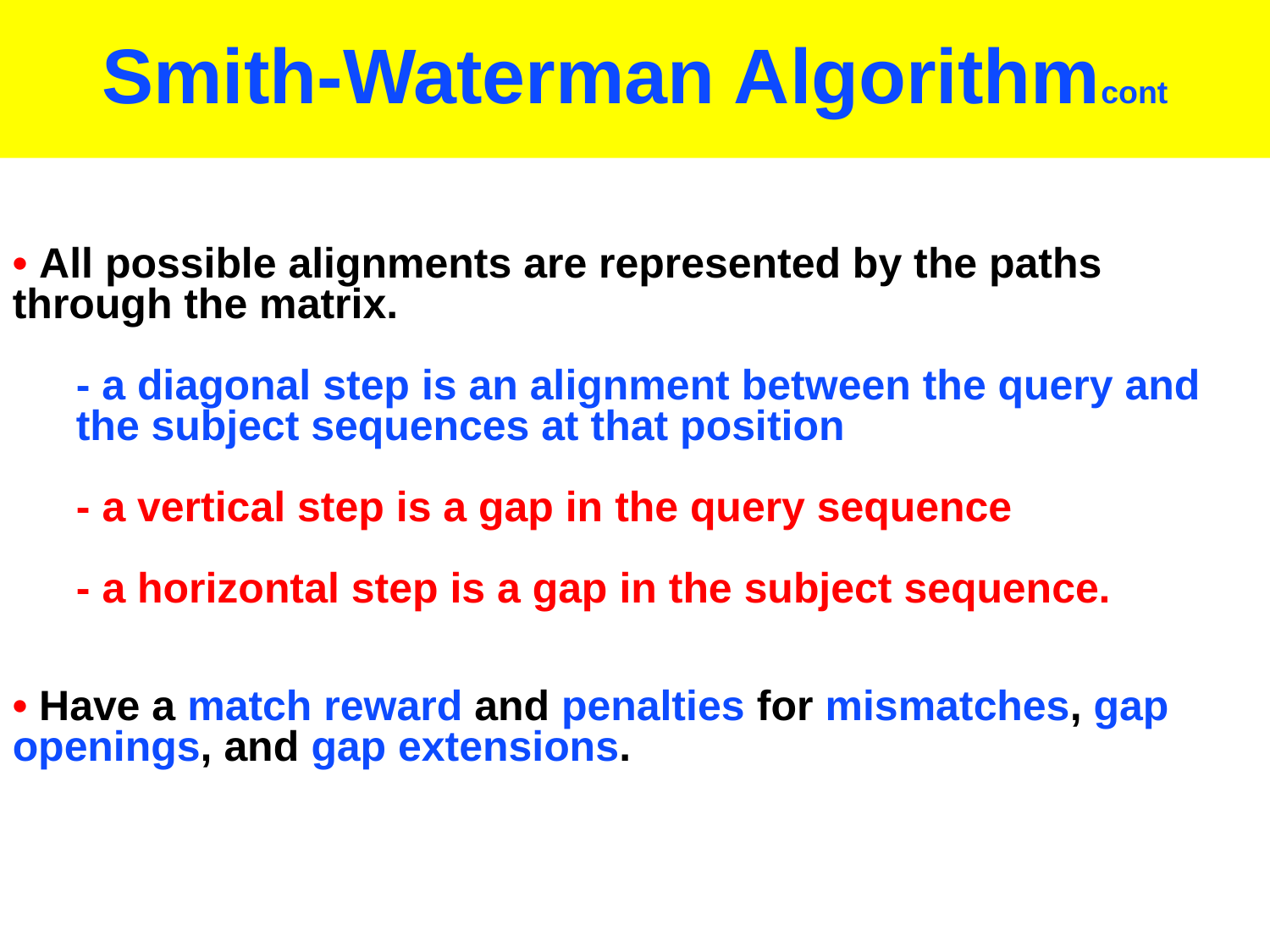

# Smith-Waterman Algorithmcont
• All possible alignments are represented by the paths through the matrix.

- a diagonal step is an alignment between the query and the subject sequences at that position

- a vertical step is a gap in the query sequence

- a horizontal step is a gap in the subject sequence.
• Have a match reward and penalties for mismatches, gap openings, and gap extensions.